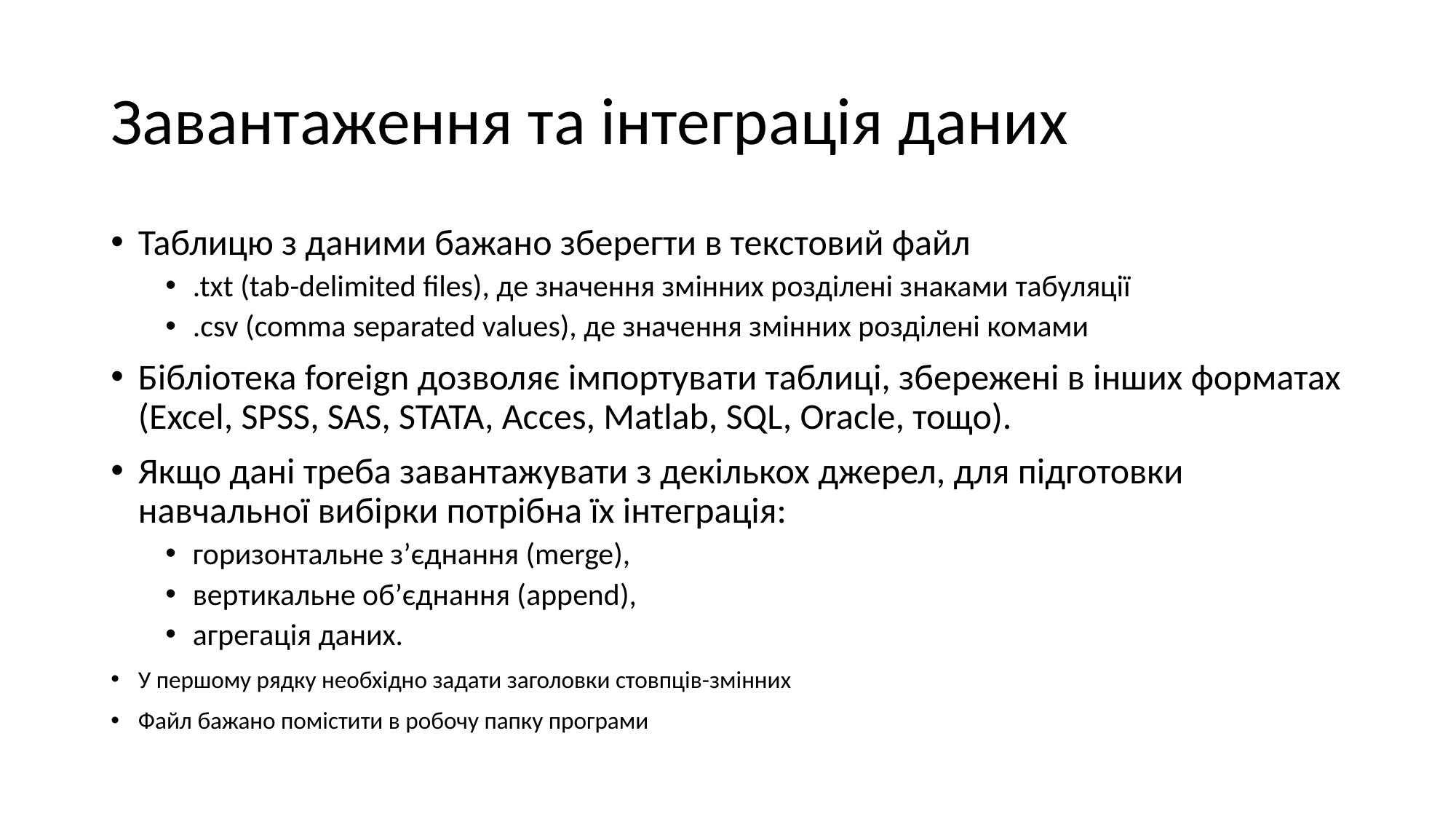

# Завантаження та інтеграція даних
Таблицю з даними бажано зберегти в текстовий файл
.txt (tab-delimited files), де значення змінних розділені знаками табуляції
.csv (comma separated values), де значення змінних розділені комами
Бібліотека foreign дозволяє імпортувати таблиці, збережені в інших форматах (Excel, SPSS, SAS, STATA, Acces, Matlab, SQL, Oracle, тощо).
Якщо дані треба завантажувати з декількох джерел, для підготовки навчальної вибірки потрібна їх інтеграція:
горизонтальне з’єднання (merge),
вертикальне об’єднання (append),
агрегація даних.
У першому рядку необхідно задати заголовки стовпців-змінних
Файл бажано помістити в робочу папку програми